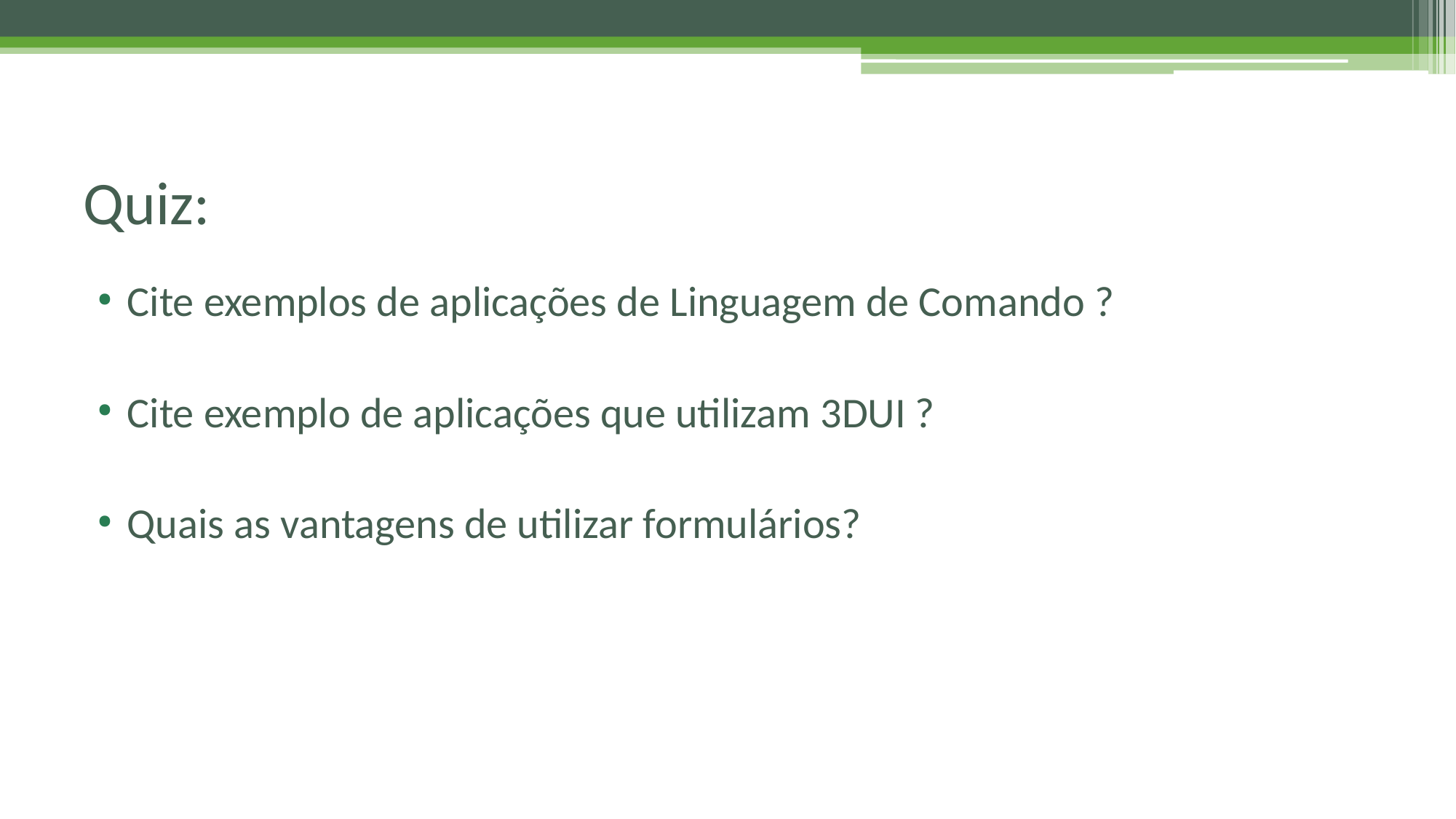

# Quiz:
Cite exemplos de aplicações de Linguagem de Comando ?

Cite exemplo de aplicações que utilizam 3DUI ?

Quais as vantagens de utilizar formulários?